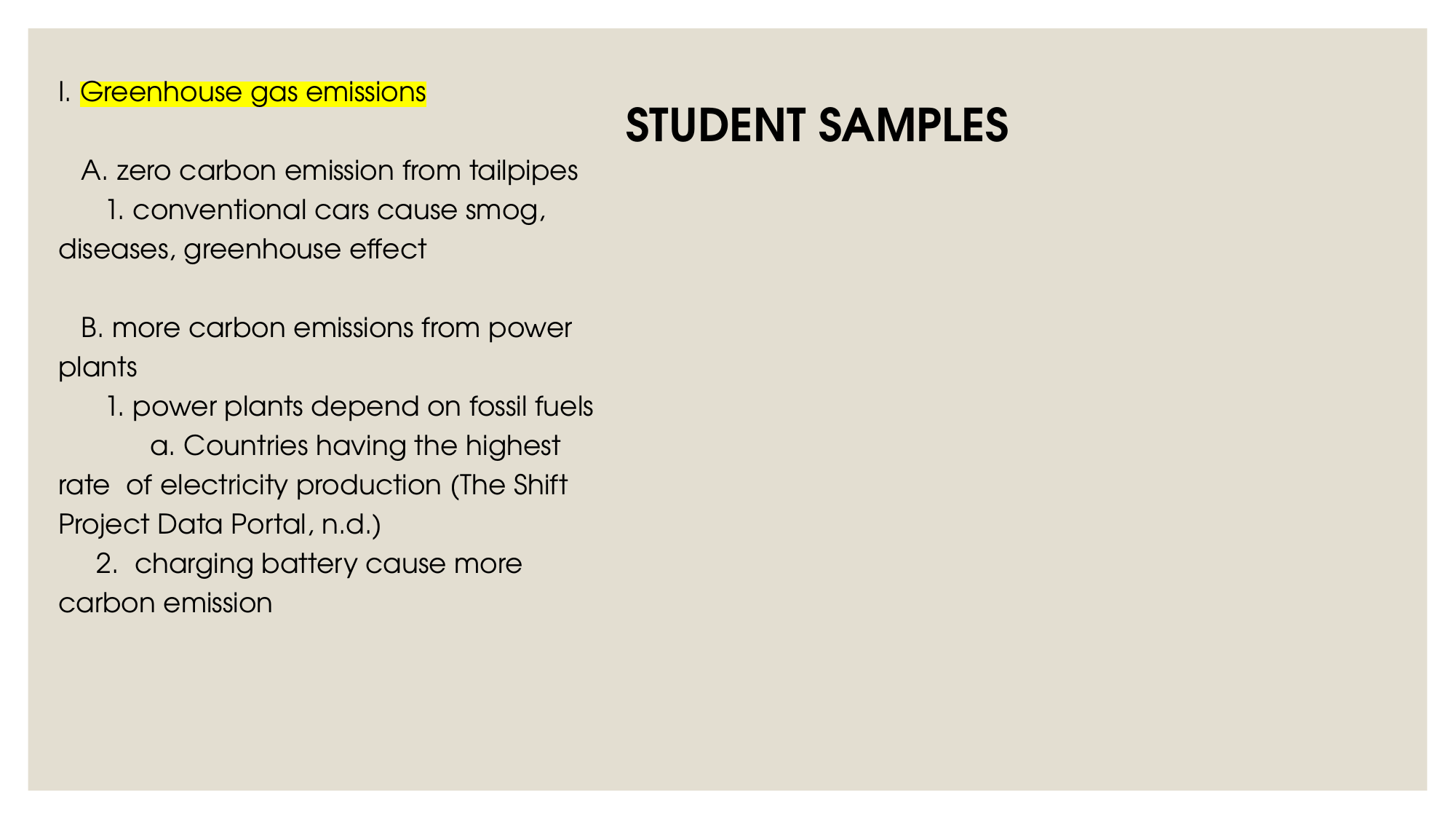

I. Greenhouse gas emissions

   A. zero carbon emission from tailpipes
      1. conventional cars cause smog, diseases, greenhouse effect

   B. more carbon emissions from power   plants
      1. power plants depend on fossil fuels
            a. Countries having the highest rate  of electricity production (The Shift Project Data Portal, n.d.)
     2.  charging battery cause more carbon emission

STUDENT SAMPLES